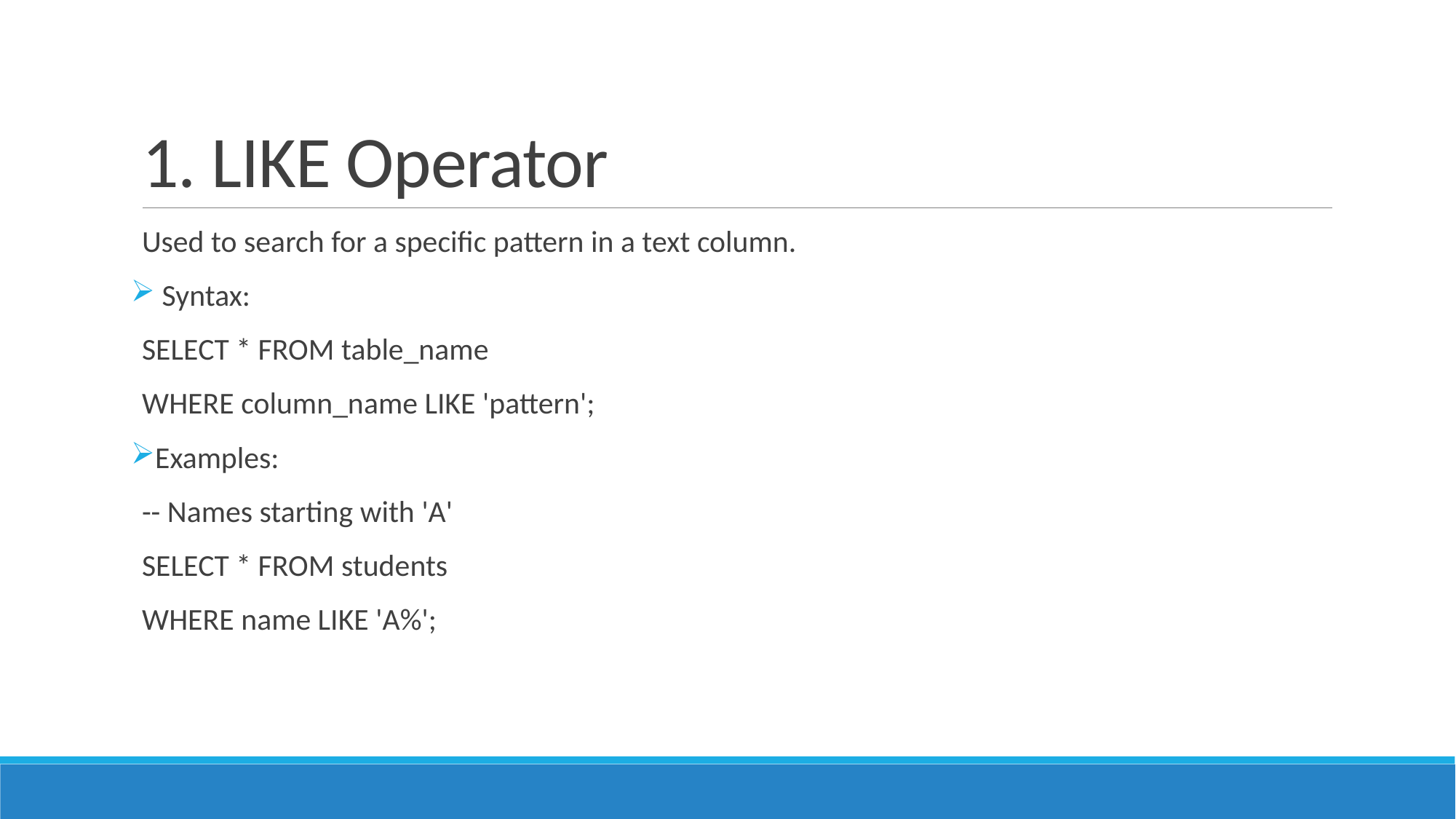

# 1. LIKE Operator
Used to search for a specific pattern in a text column.
 Syntax:
SELECT * FROM table_name
WHERE column_name LIKE 'pattern';
Examples:
-- Names starting with 'A'
SELECT * FROM students
WHERE name LIKE 'A%';